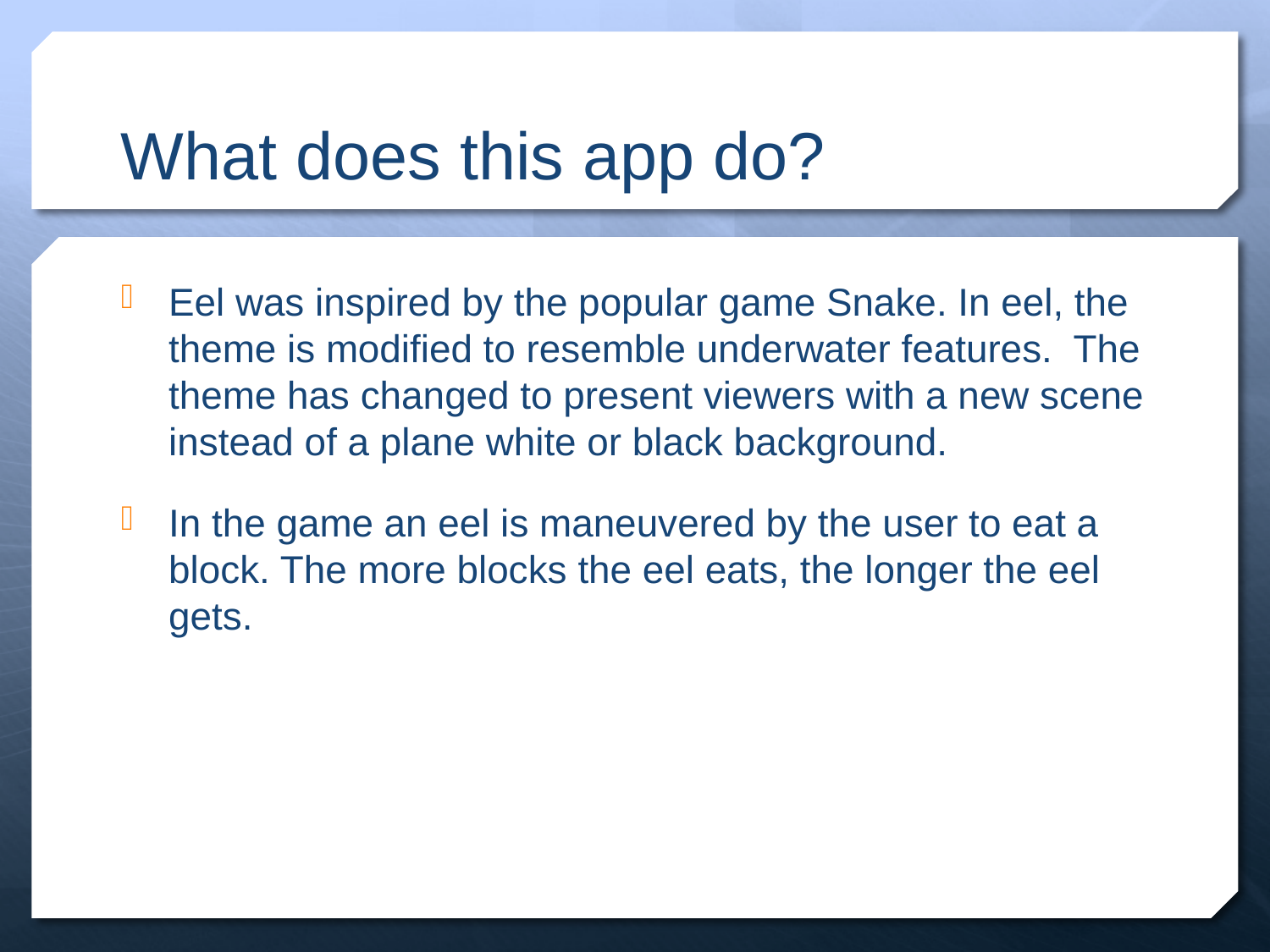

# What does this app do?
Eel was inspired by the popular game Snake. In eel, the theme is modified to resemble underwater features.  The theme has changed to present viewers with a new scene instead of a plane white or black background.
In the game an eel is maneuvered by the user to eat a block. The more blocks the eel eats, the longer the eel gets.